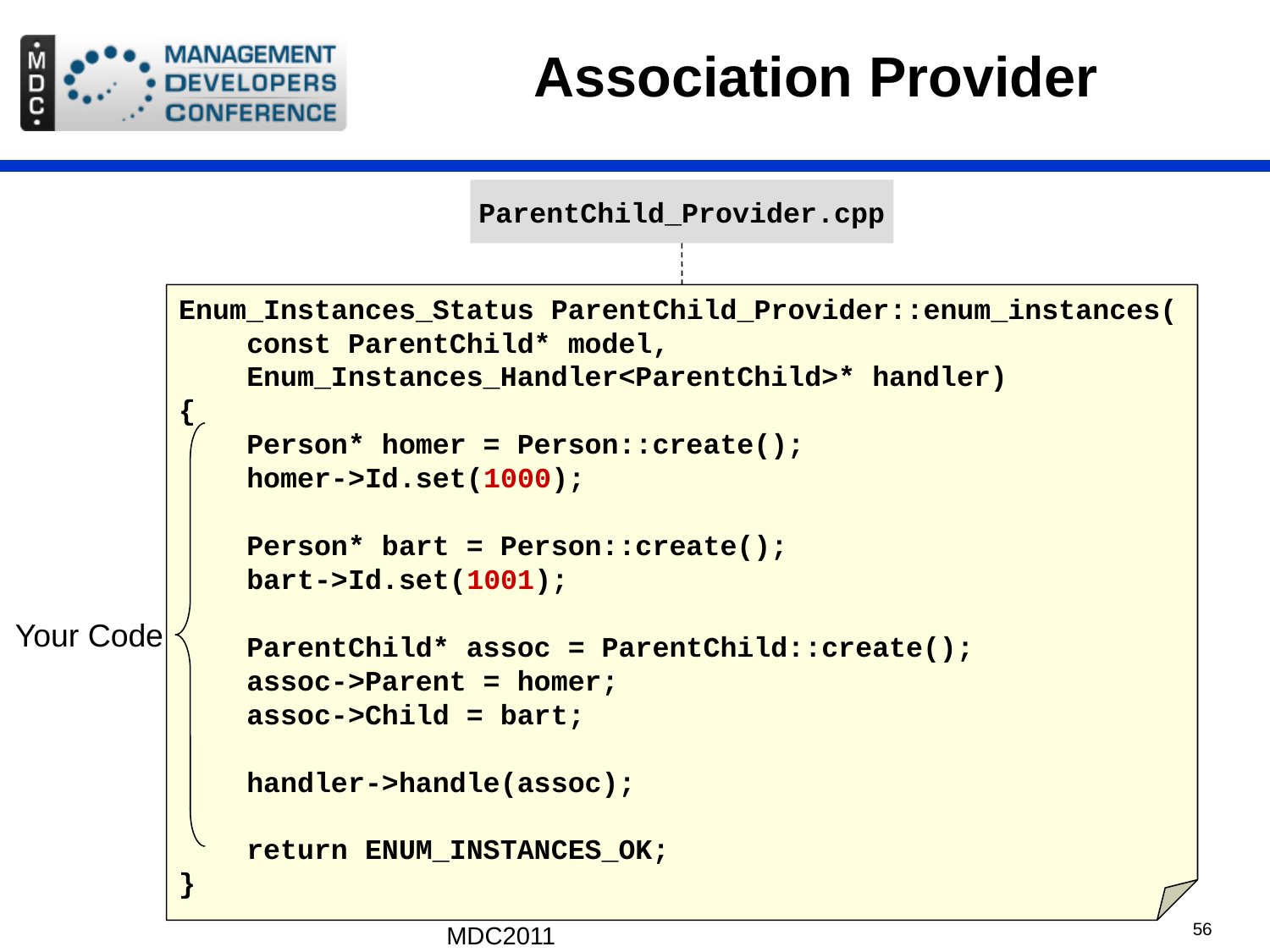

# Association Provider
ParentChild_Provider.cpp
Enum_Instances_Status ParentChild_Provider::enum_instances(
    const ParentChild* model,
    Enum_Instances_Handler<ParentChild>* handler)
{
    Person* homer = Person::create();
    homer->Id.set(1000);

    Person* bart = Person::create();
    bart->Id.set(1001);

    ParentChild* assoc = ParentChild::create();
    assoc->Parent = homer;
    assoc->Child = bart;

    handler->handle(assoc);

    return ENUM_INSTANCES_OK;
}

Your Code
MDC2011
56